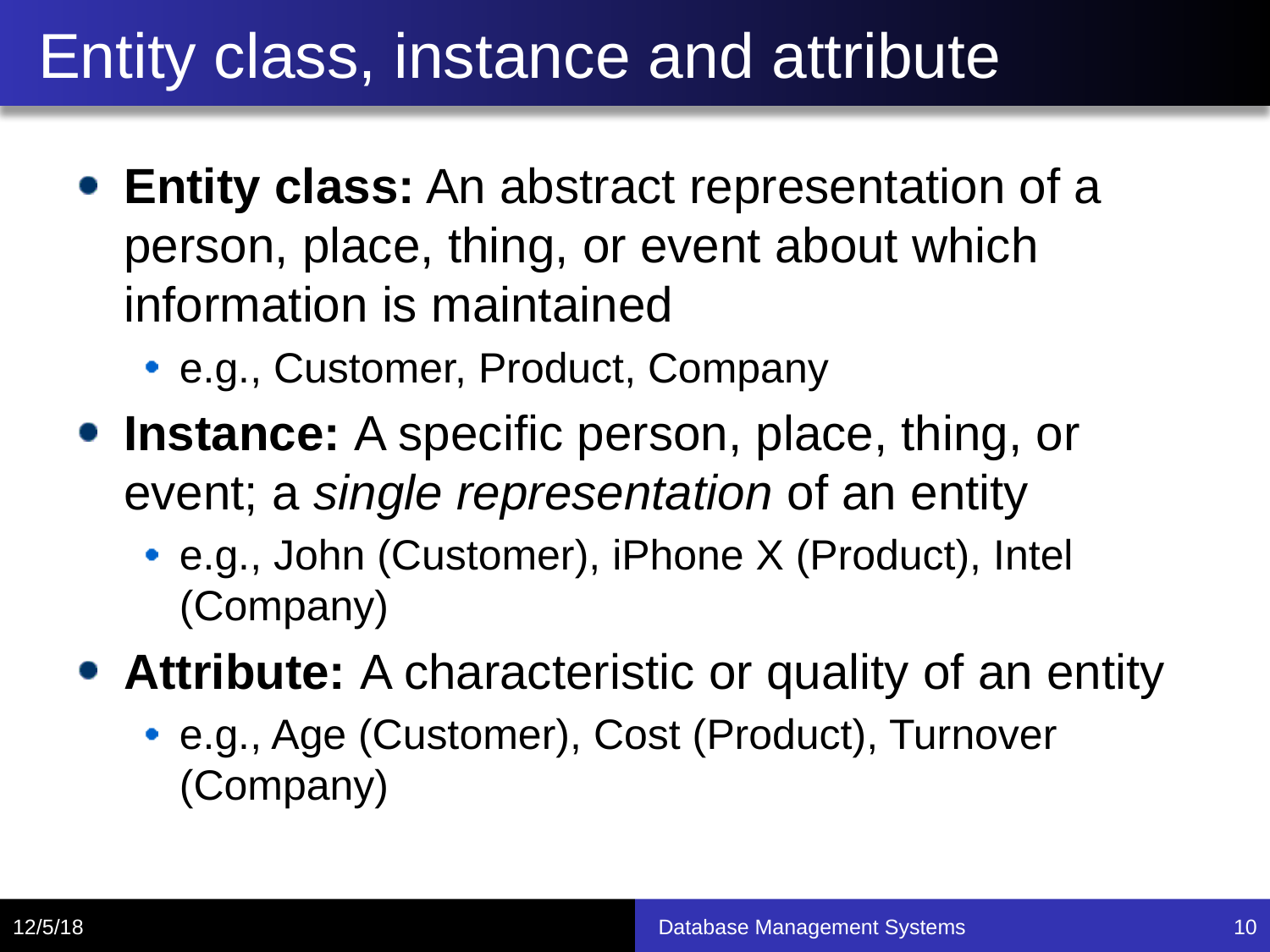

# Entity class, instance and attribute
Entity class: An abstract representation of a person, place, thing, or event about which information is maintained
e.g., Customer, Product, Company
Instance: A specific person, place, thing, or event; a single representation of an entity
e.g., John (Customer), iPhone X (Product), Intel (Company)
Attribute: A characteristic or quality of an entity
e.g., Age (Customer), Cost (Product), Turnover (Company)

12/5/18
Database Management Systems
10